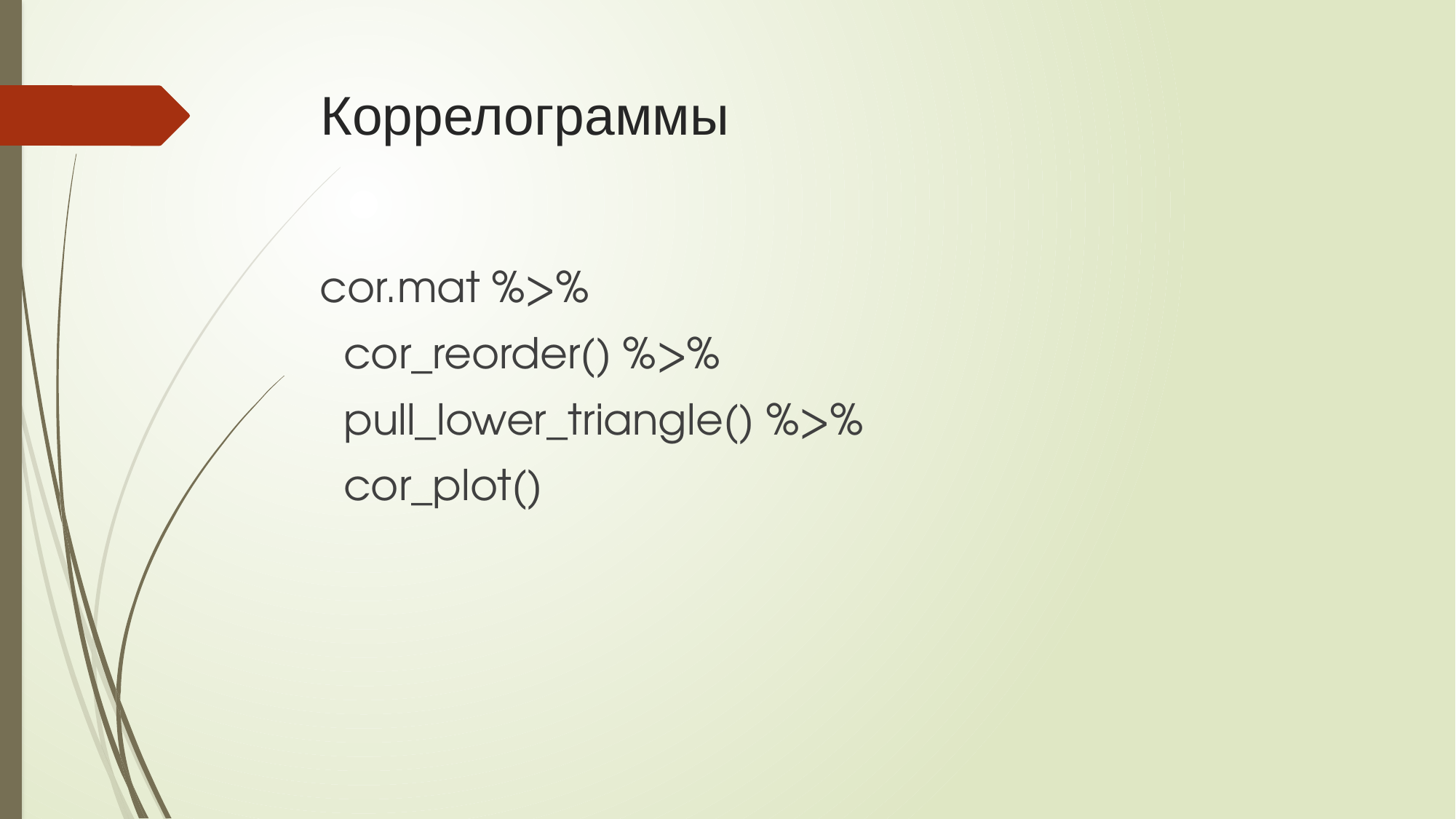

# Коррелограммы
cor.mat %>%
  cor_reorder() %>%
  pull_lower_triangle() %>%
  cor_plot()